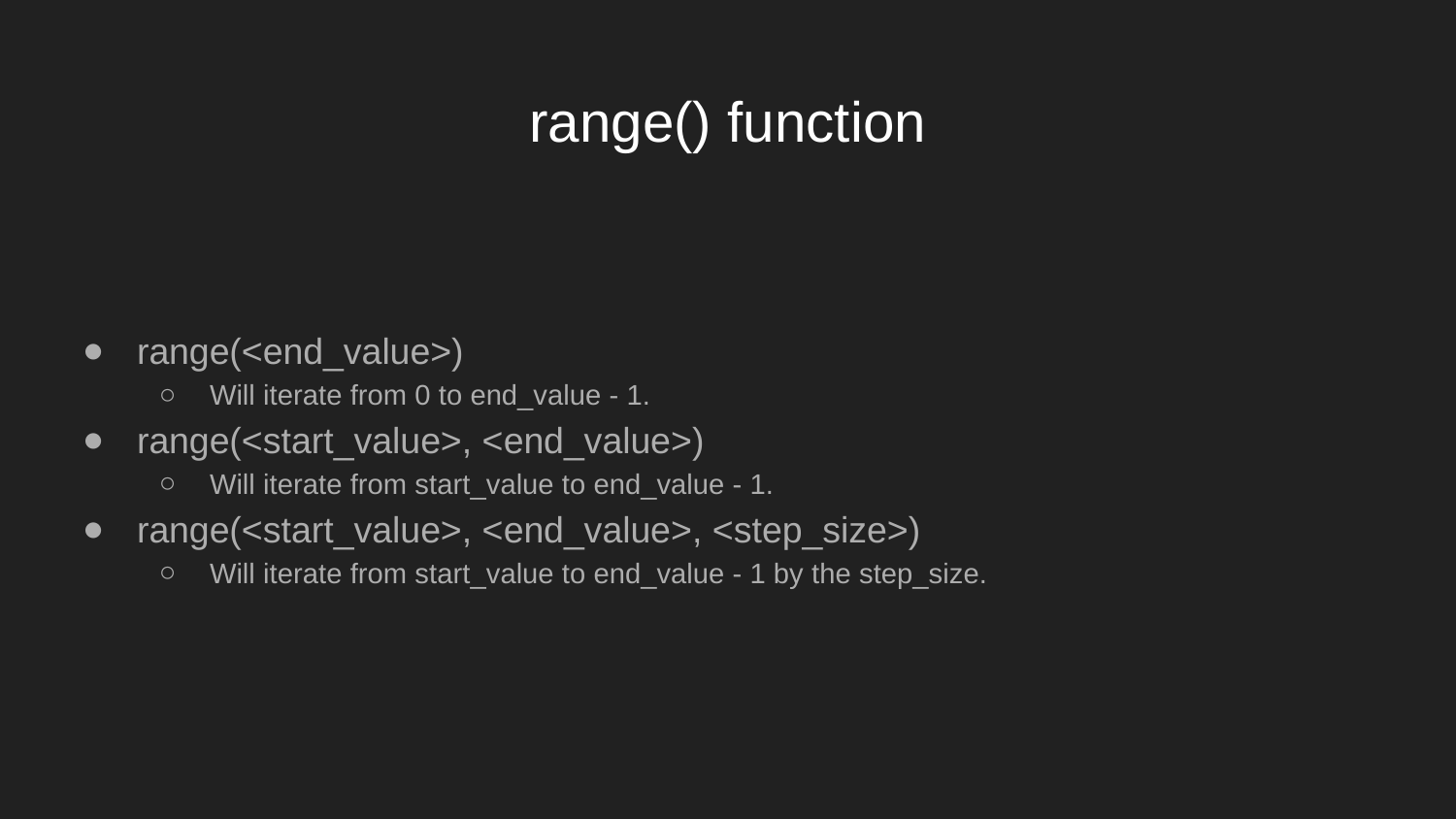

# range() function
range(<end_value>)
Will iterate from 0 to end_value - 1.
range(<start_value>, <end_value>)
Will iterate from start_value to end_value - 1.
range(<start_value>, <end_value>, <step_size>)
Will iterate from start_value to end_value - 1 by the step_size.